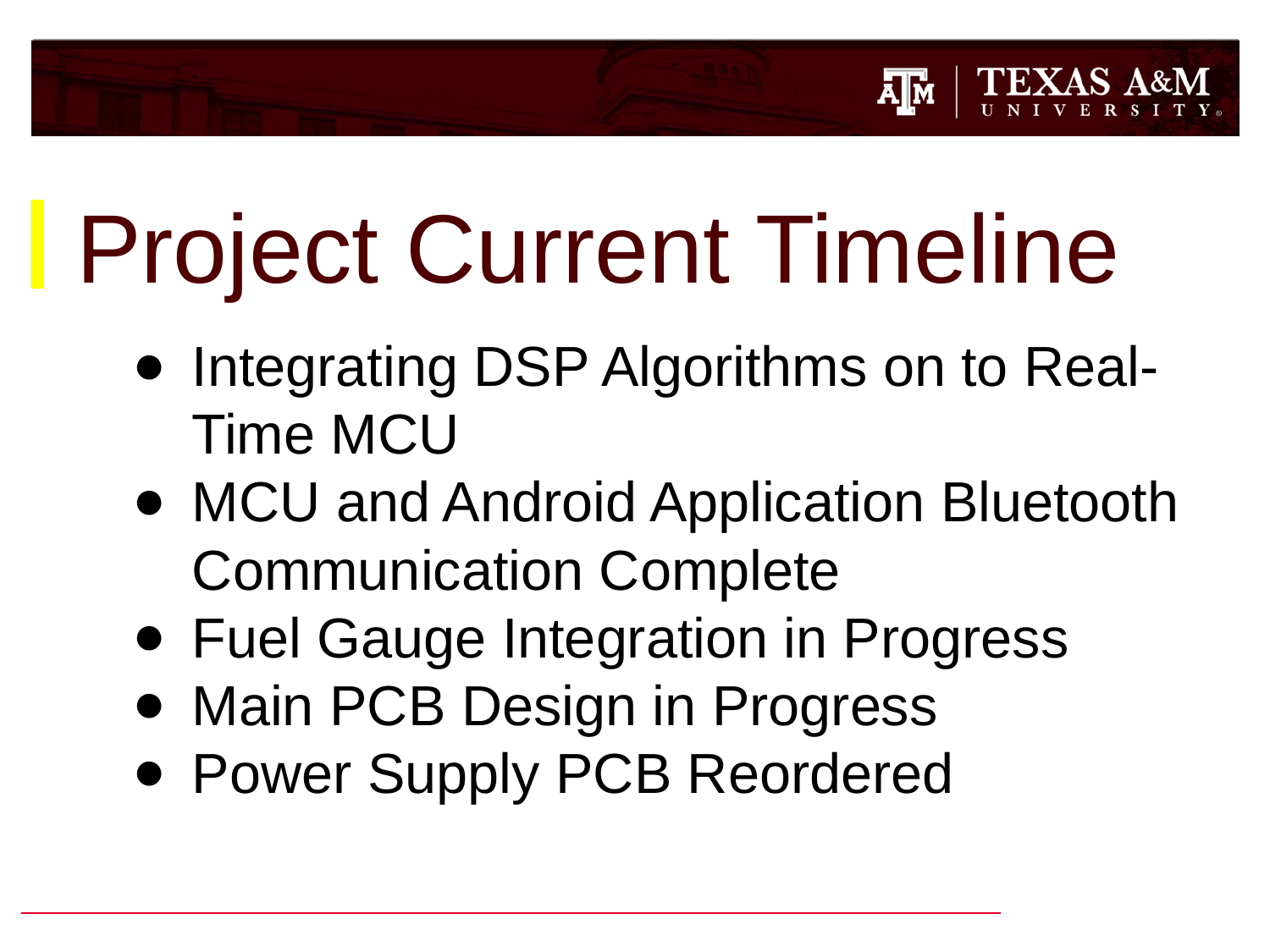

# Project Current Timeline
Integrating DSP Algorithms on to Real-Time MCU
MCU and Android Application Bluetooth Communication Complete
Fuel Gauge Integration in Progress
Main PCB Design in Progress
Power Supply PCB Reordered